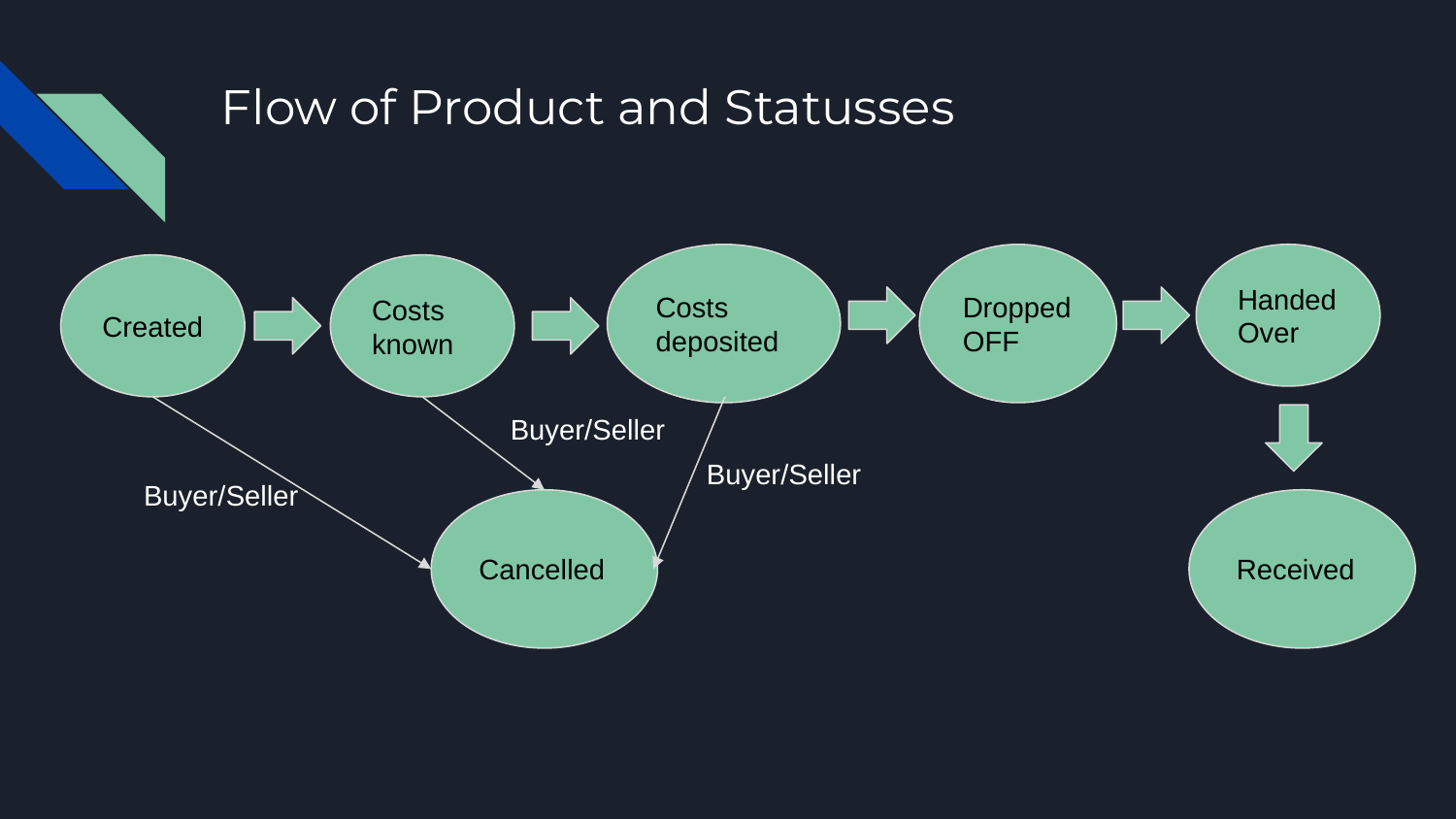

# Flow of Product and Statusses
Costs deposited
Dropped OFF
Handed Over
Created
Costs known

Buyer/Seller

Buyer/Seller
Buyer/Seller
Cancelled
Received